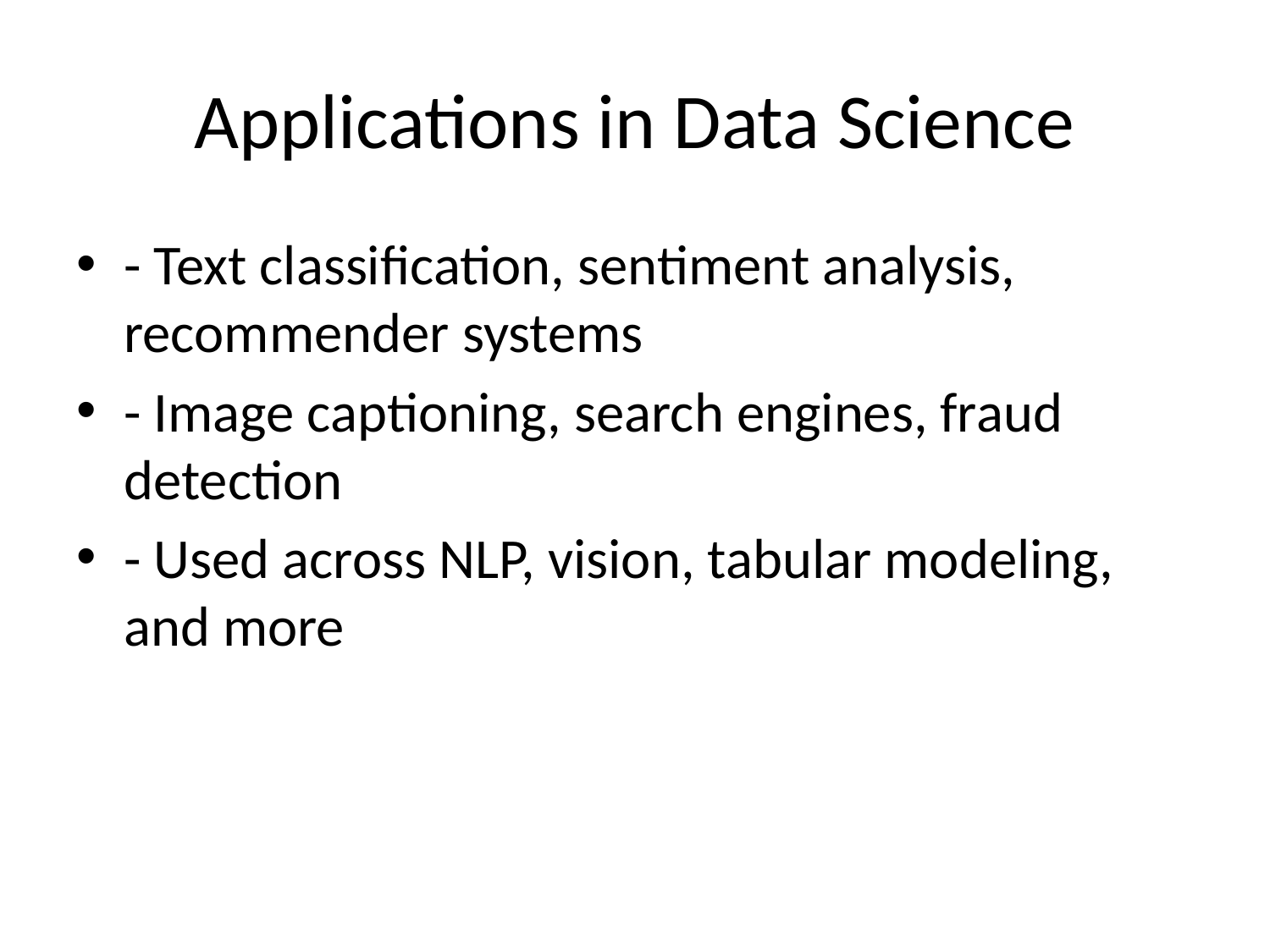

# Applications in Data Science
- Text classification, sentiment analysis, recommender systems
- Image captioning, search engines, fraud detection
- Used across NLP, vision, tabular modeling, and more